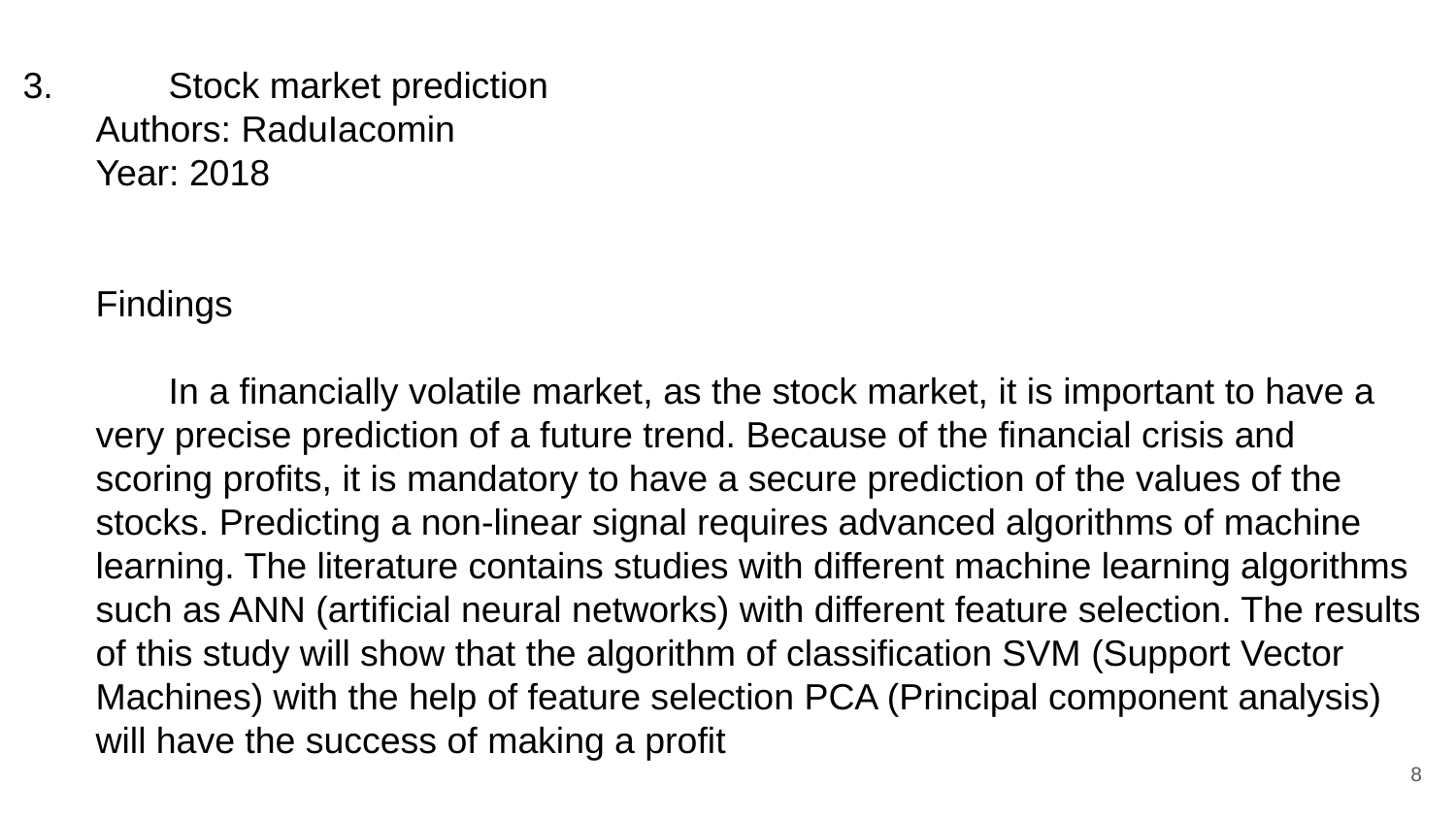

3. 	Stock market prediction
Authors: RaduIacomin
Year: 2018

Findings

In a financially volatile market, as the stock market, it is important to have a very precise prediction of a future trend. Because of the financial crisis and scoring profits, it is mandatory to have a secure prediction of the values of the stocks. Predicting a non-linear signal requires advanced algorithms of machine learning. The literature contains studies with different machine learning algorithms such as ANN (artificial neural networks) with different feature selection. The results of this study will show that the algorithm of classification SVM (Support Vector Machines) with the help of feature selection PCA (Principal component analysis) will have the success of making a profit
8